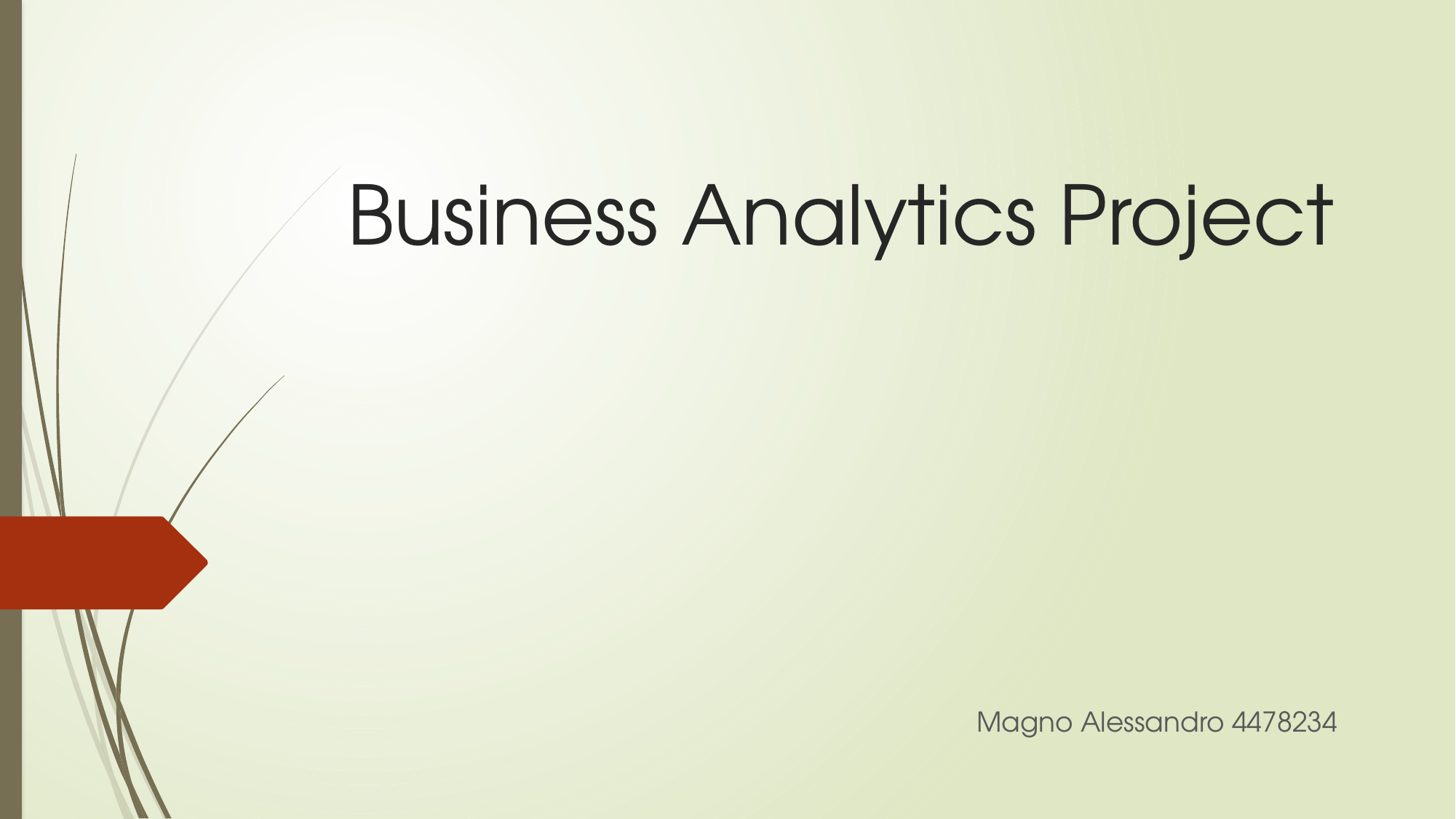

# Business Analytics Project
Magno Alessandro 4478234